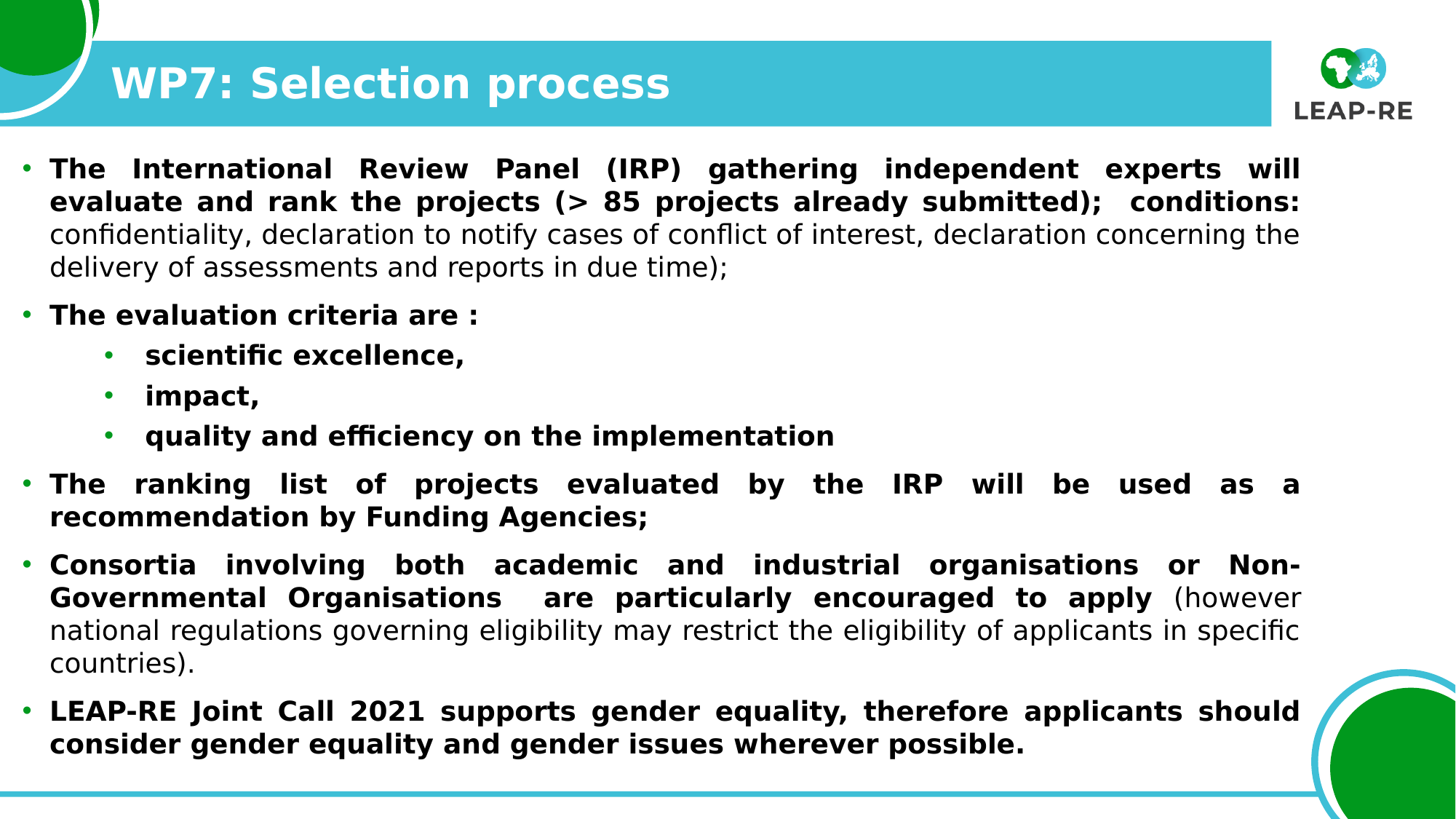

# WP7: Selection process

The International Review Panel (IRP) gathering independent experts will evaluate and rank the projects (> 85 projects already submitted);  conditions: confidentiality, declaration to notify cases of conflict of interest, declaration concerning the delivery of assessments and reports in due time);
The evaluation criteria are :
scientific excellence,
impact,
quality and efficiency on the implementation
The ranking list of projects evaluated by the IRP will be used as a recommendation by Funding Agencies;
Consortia involving both academic and industrial organisations or Non-Governmental Organisations  are particularly encouraged to apply (however national regulations governing eligibility may restrict the eligibility of applicants in specific countries).
LEAP-RE Joint Call 2021 supports gender equality, therefore applicants should consider gender equality and gender issues wherever possible.